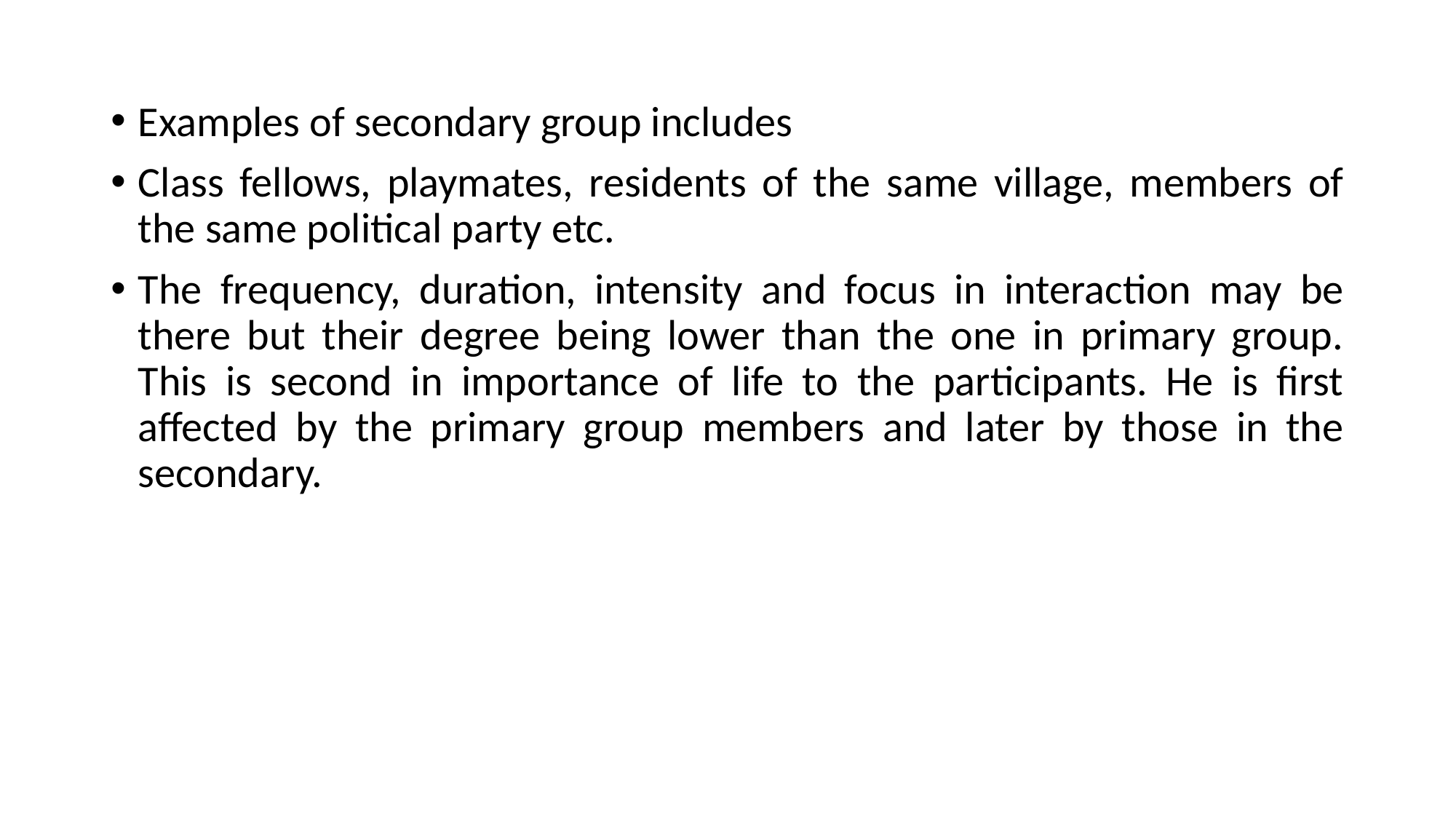

Examples of secondary group includes
Class fellows, playmates, residents of the same village, members of the same political party etc.
The frequency, duration, intensity and focus in interaction may be there but their degree being lower than the one in primary group. This is second in importance of life to the participants. He is first affected by the primary group members and later by those in the secondary.